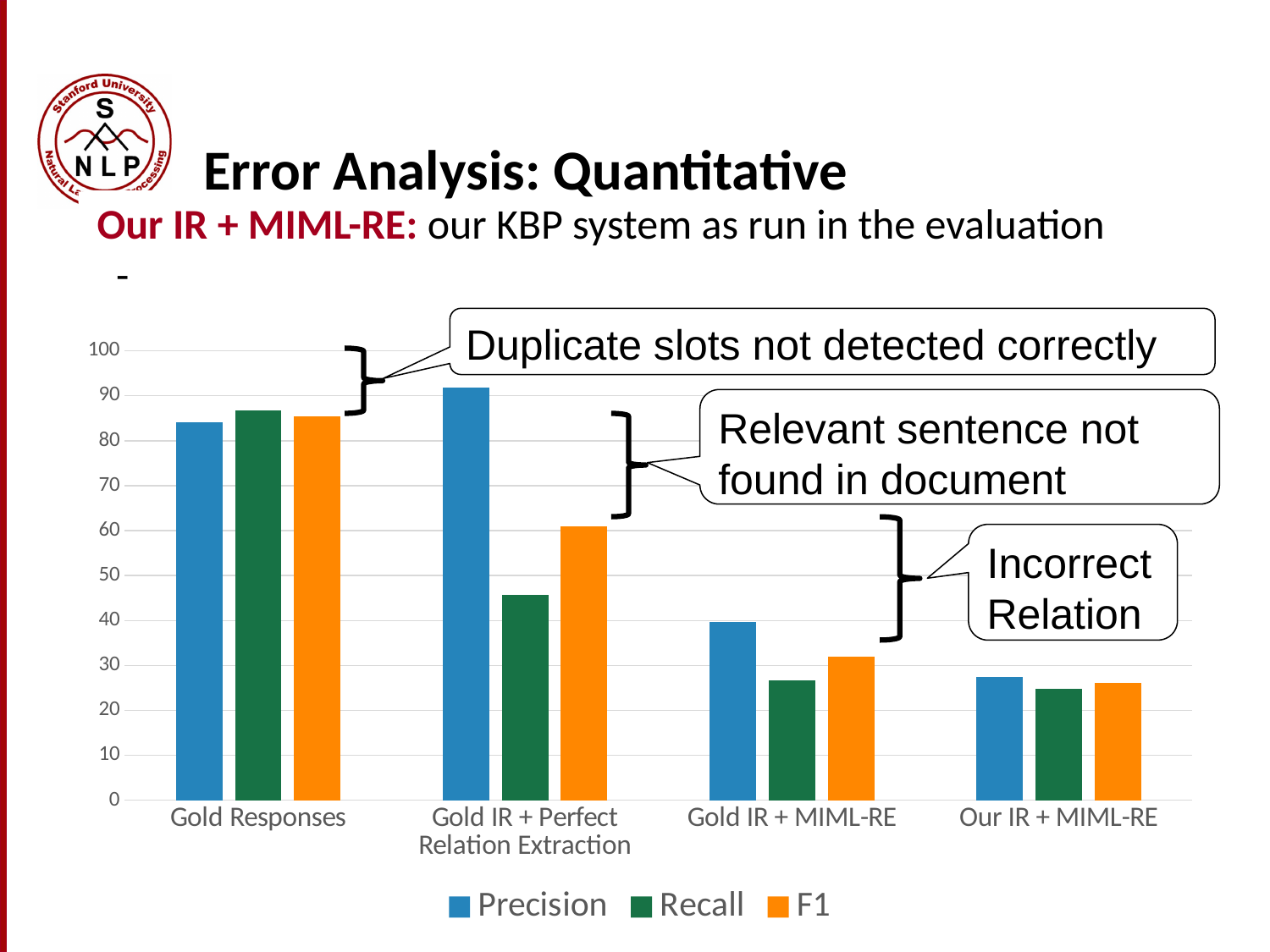

# Error Analysis: Quantitative
Our IR + MIML-RE: our KBP system as run in the evaluation             -
Gold IR + Perfect Relation Extraction: get correct documents; classifier “memorizes” test set
Gold IR + MIML-RE: get correct documents; use our relation extractor
Gold Responses: return any correct response given by any system.
Duplicate slots not detected correctly

### Chart

| Category | Precision | Recall | F1 |
|---|---|---|---|
| Gold Responses | 84.2 | 86.8 | 85.5 |
| Gold IR + Perfect Relation Extraction | 91.8 | 45.7 | 61.0 |
| Gold IR + MIML-RE | 39.7 | 26.7 | 31.9 |
| Our IR + MIML-RE | 27.45 | 24.82 | 26.07 |
Relevant sentence not found in document

Incorrect Relation